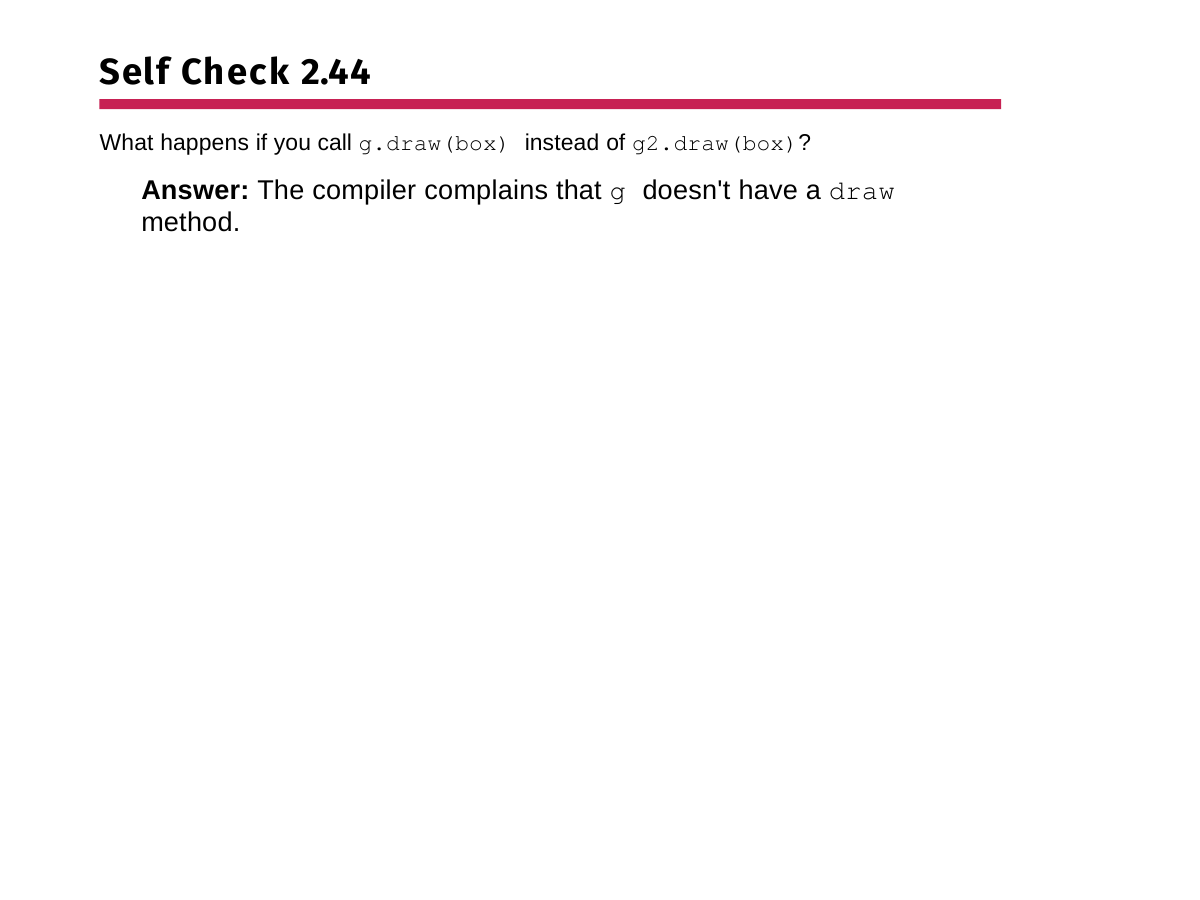

# Self Check 2.44

What happens if you call g.draw(box) instead of g2.draw(box)?
Answer: The compiler complains that g doesn't have a draw method.